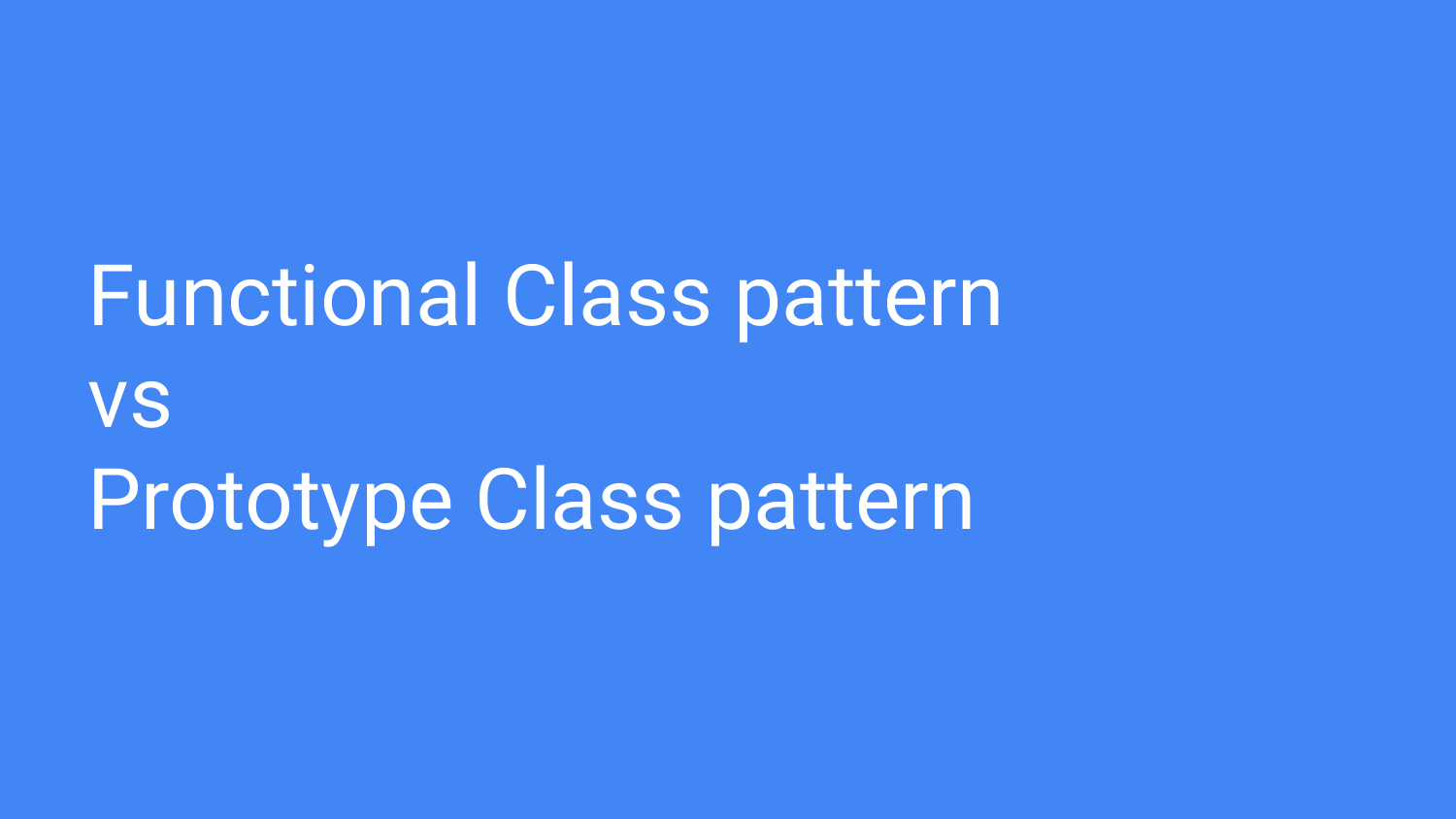

# Functional Class pattern
vs
Prototype Class pattern